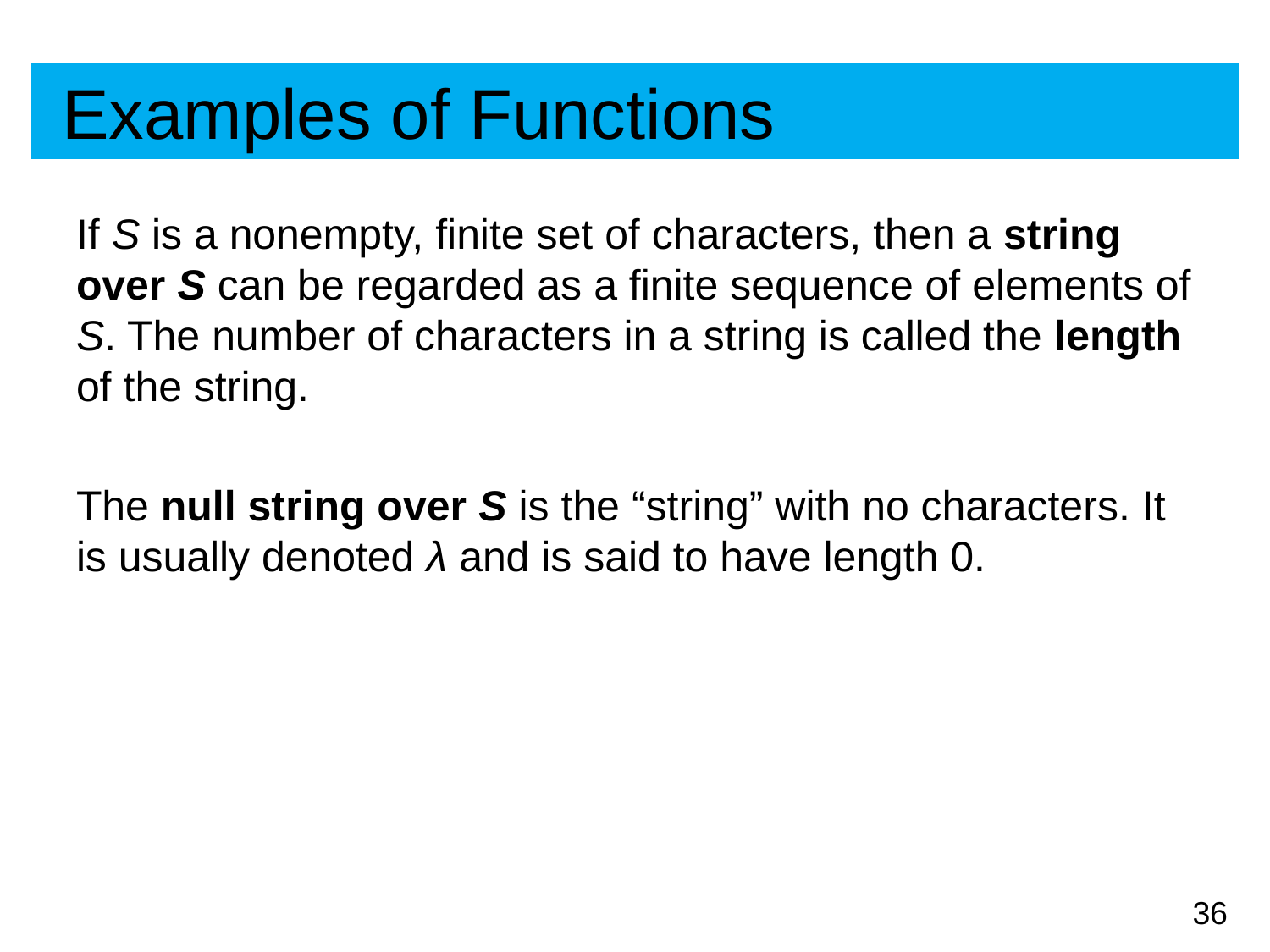

# Examples of Functions
If S is a nonempty, finite set of characters, then a string over S can be regarded as a finite sequence of elements of S. The number of characters in a string is called the length of the string.

The null string over S is the “string” with no characters. It is usually denoted λ and is said to have length 0.